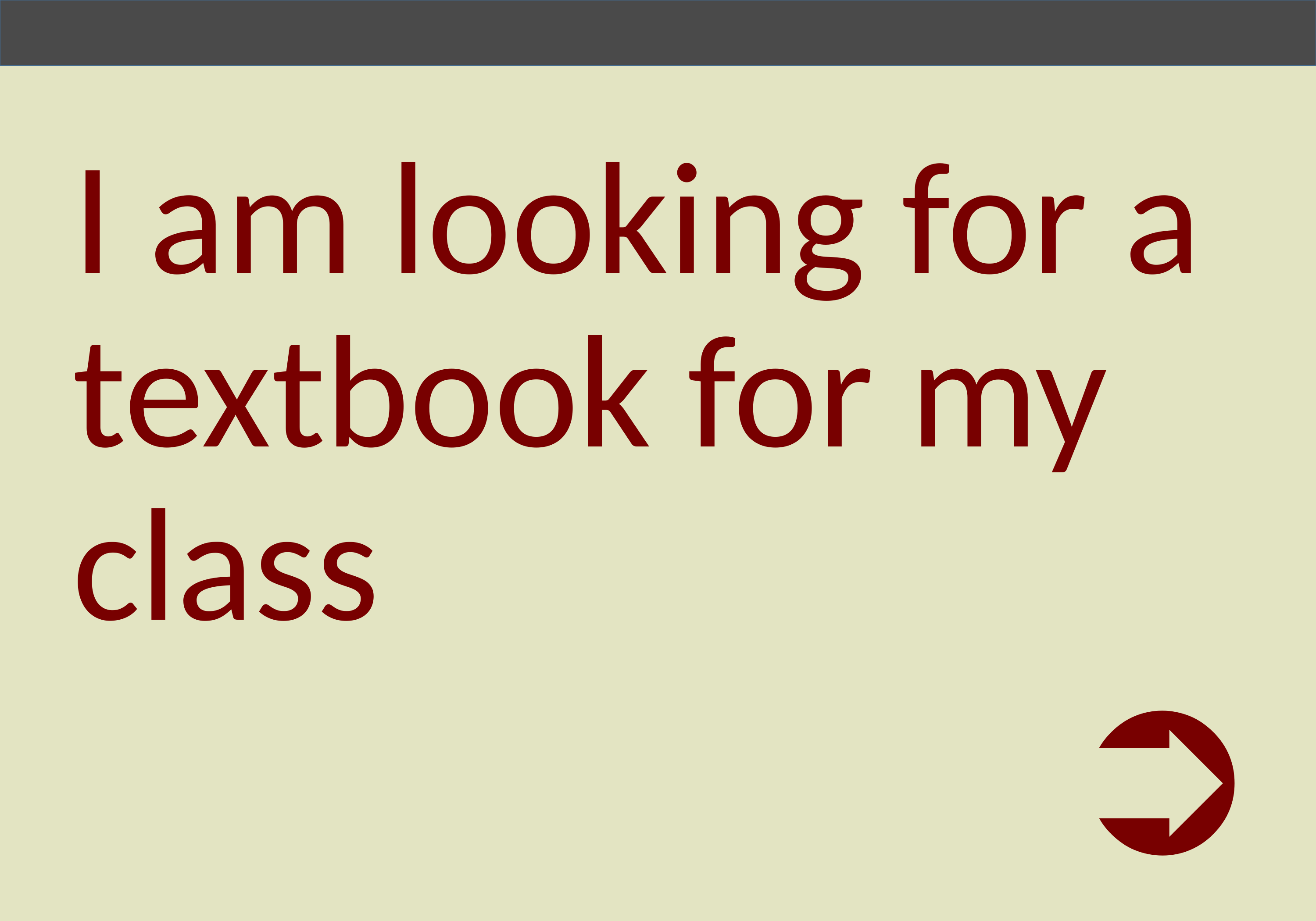

# I am looking for a textbook for my class
➲